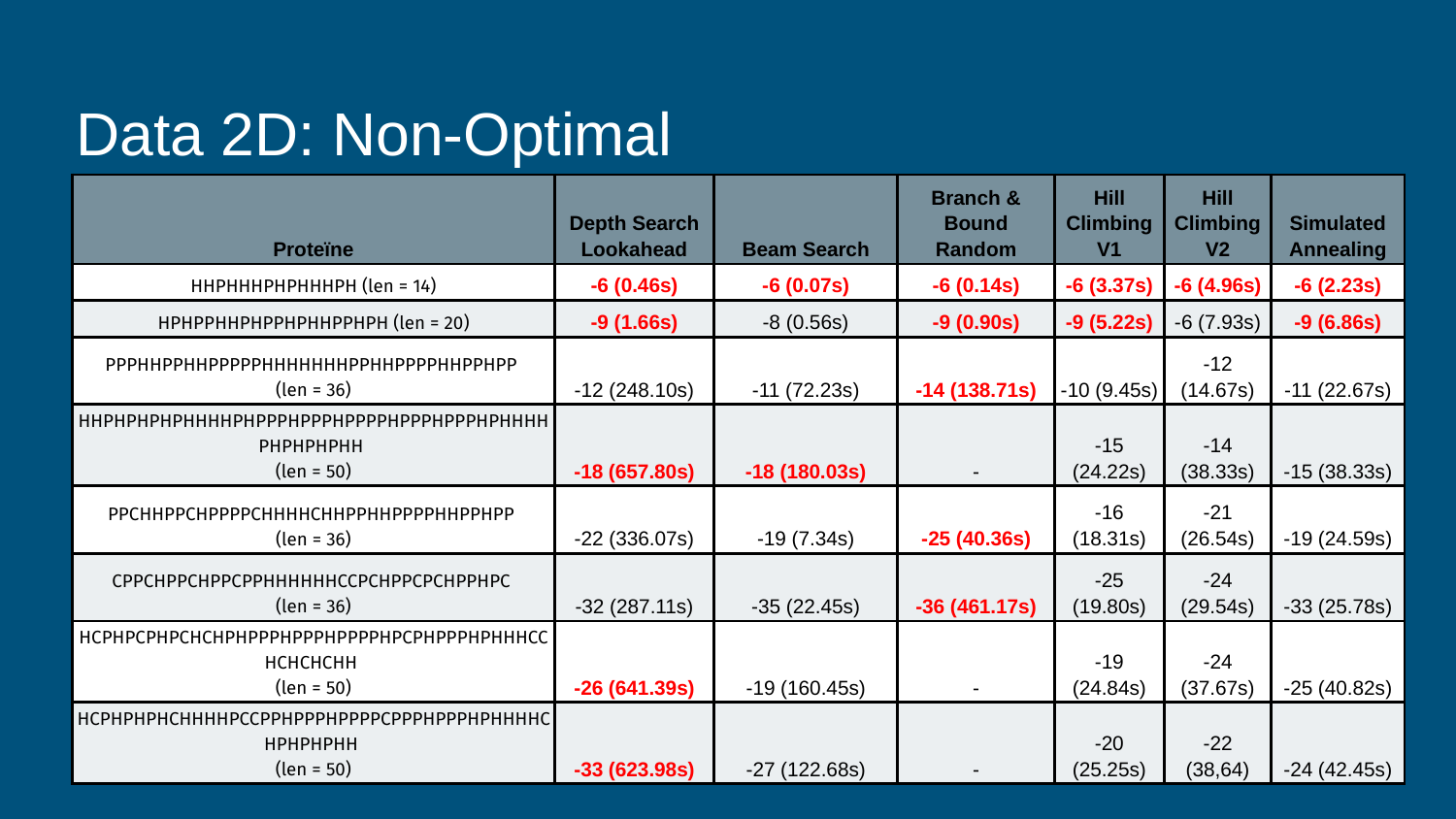

# Data 2D: Non-Optimal
| Proteïne | Depth Search Lookahead | Beam Search | Branch & Bound Random | Hill Climbing V1 | Hill Climbing V2 | Simulated Annealing |
| --- | --- | --- | --- | --- | --- | --- |
| HHPHHHPHPHHHPH (len = 14) | -6 (0.46s) | -6 (0.07s) | -6 (0.14s) | -6 (3.37s) | -6 (4.96s) | -6 (2.23s) |
| HPHPPHHPHPPHPHHPPHPH (len = 20) | -9 (1.66s) | -8 (0.56s) | -9 (0.90s) | -9 (5.22s) | -6 (7.93s) | -9 (6.86s) |
| PPPHHPPHHPPPPPHHHHHHHPPHHPPPPHHPPHPP (len = 36) | -12 (248.10s) | -11 (72.23s) | -14 (138.71s) | -10 (9.45s) | -12 (14.67s) | -11 (22.67s) |
| HHPHPHPHPHHHHPHPPPHPPPHPPPPHPPPHPPPHPHHHHPHPHPHPHH (len = 50) | -18 (657.80s) | -18 (180.03s) | - | -15 (24.22s) | -14 (38.33s) | -15 (38.33s) |
| PPCHHPPCHPPPPCHHHHCHHPPHHPPPPHHPPHPP (len = 36) | -22 (336.07s) | -19 (7.34s) | -25 (40.36s) | -16 (18.31s) | -21 (26.54s) | -19 (24.59s) |
| CPPCHPPCHPPCPPHHHHHHCCPCHPPCPCHPPHPC (len = 36) | -32 (287.11s) | -35 (22.45s) | -36 (461.17s) | -25 (19.80s) | -24 (29.54s) | -33 (25.78s) |
| HCPHPCPHPCHCHPHPPPHPPPHPPPPHPCPHPPPHPHHHCCHCHCHCHH (len = 50) | -26 (641.39s) | -19 (160.45s) | - | -19 (24.84s) | -24 (37.67s) | -25 (40.82s) |
| HCPHPHPHCHHHHPCCPPHPPPHPPPPCPPPHPPPHPHHHHCHPHPHPHH (len = 50) | -33 (623.98s) | -27 (122.68s) | - | -20 (25.25s) | -22 (38,64) | -24 (42.45s) |